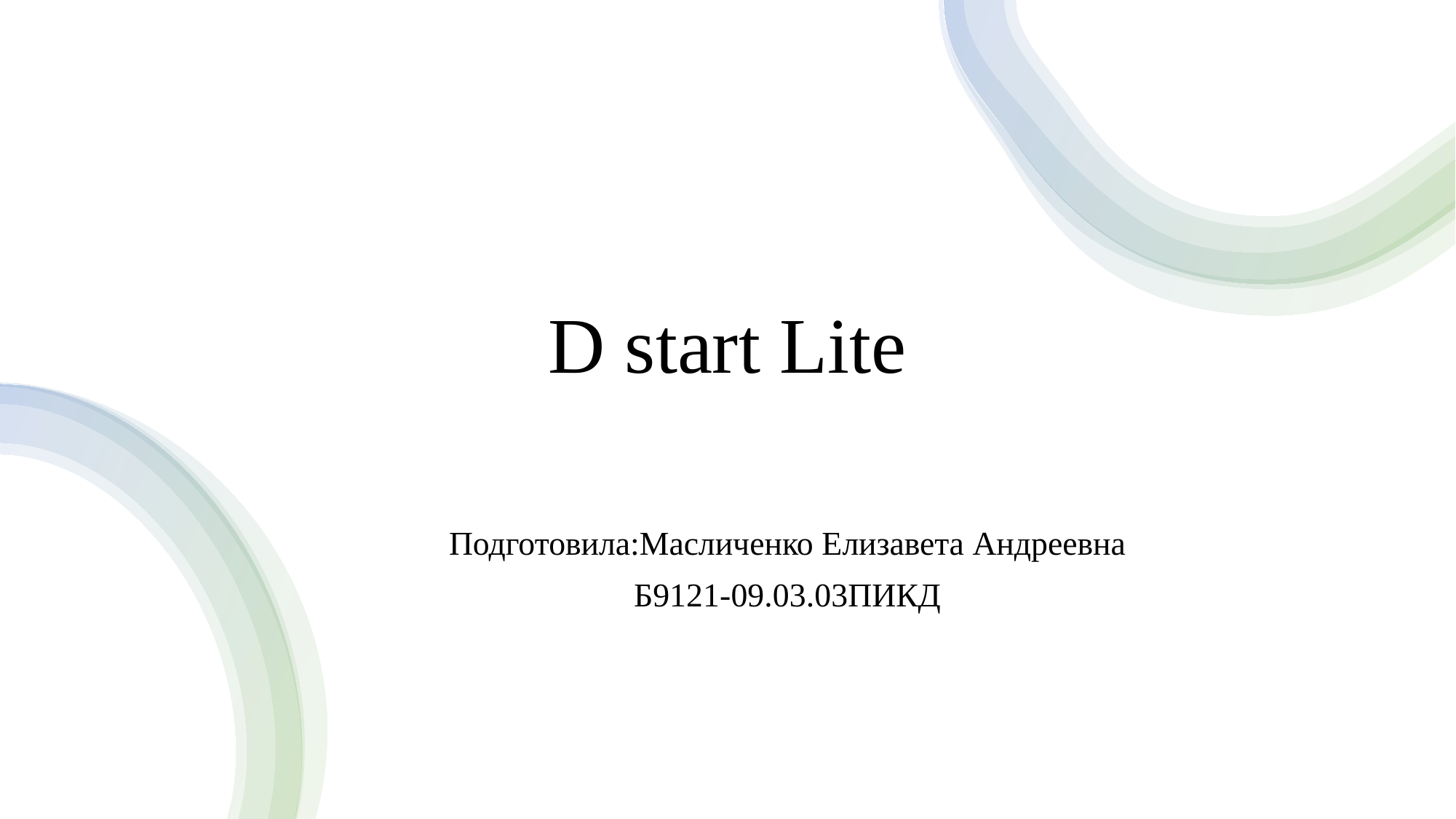

# D start Lite

Подготовила:Масличенко Елизавета Андреевна
Б9121-09.03.03ПИКД